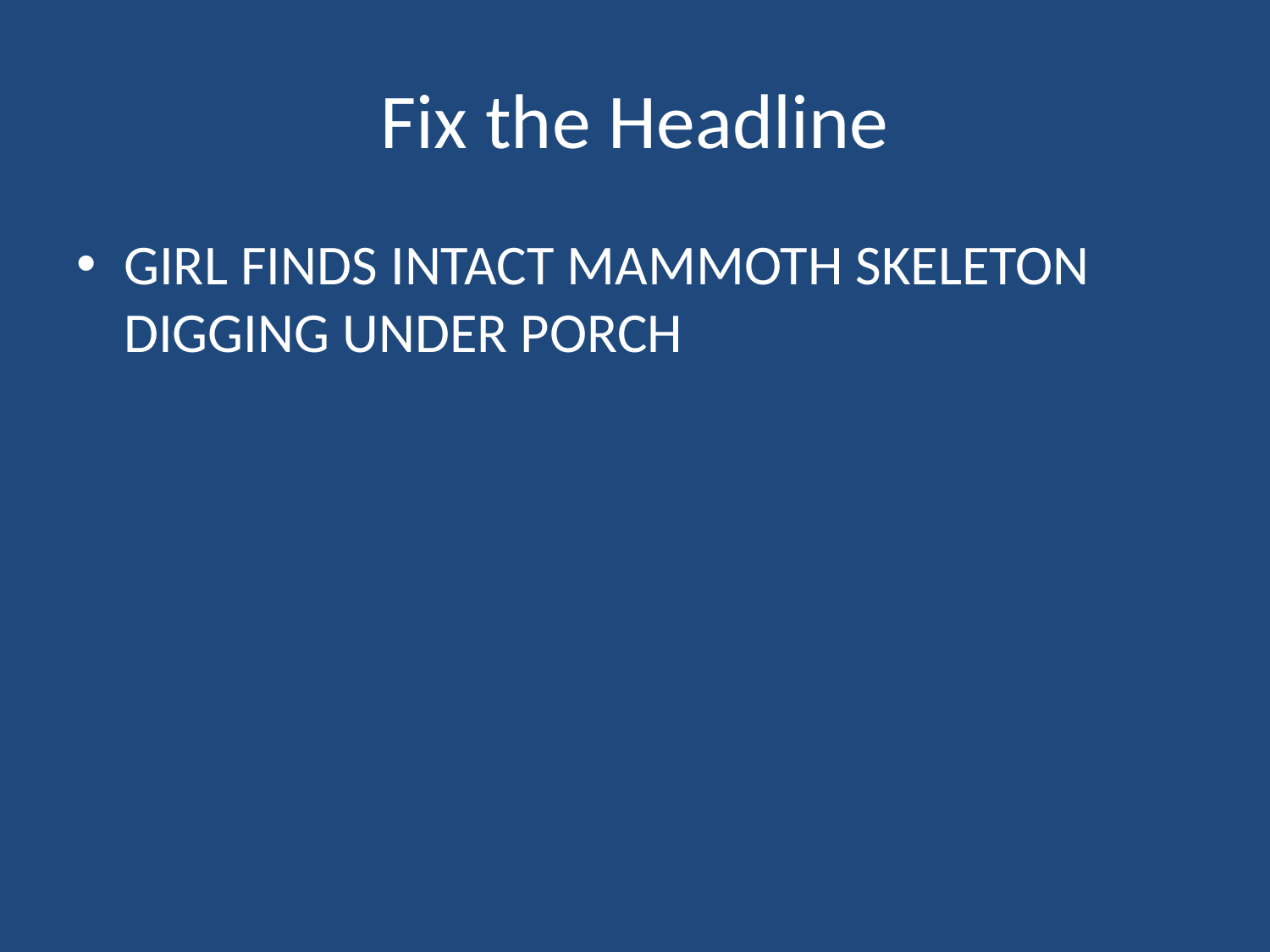

# Fix the Headline
GIRL FINDS INTACT MAMMOTH SKELETON DIGGING UNDER PORCH